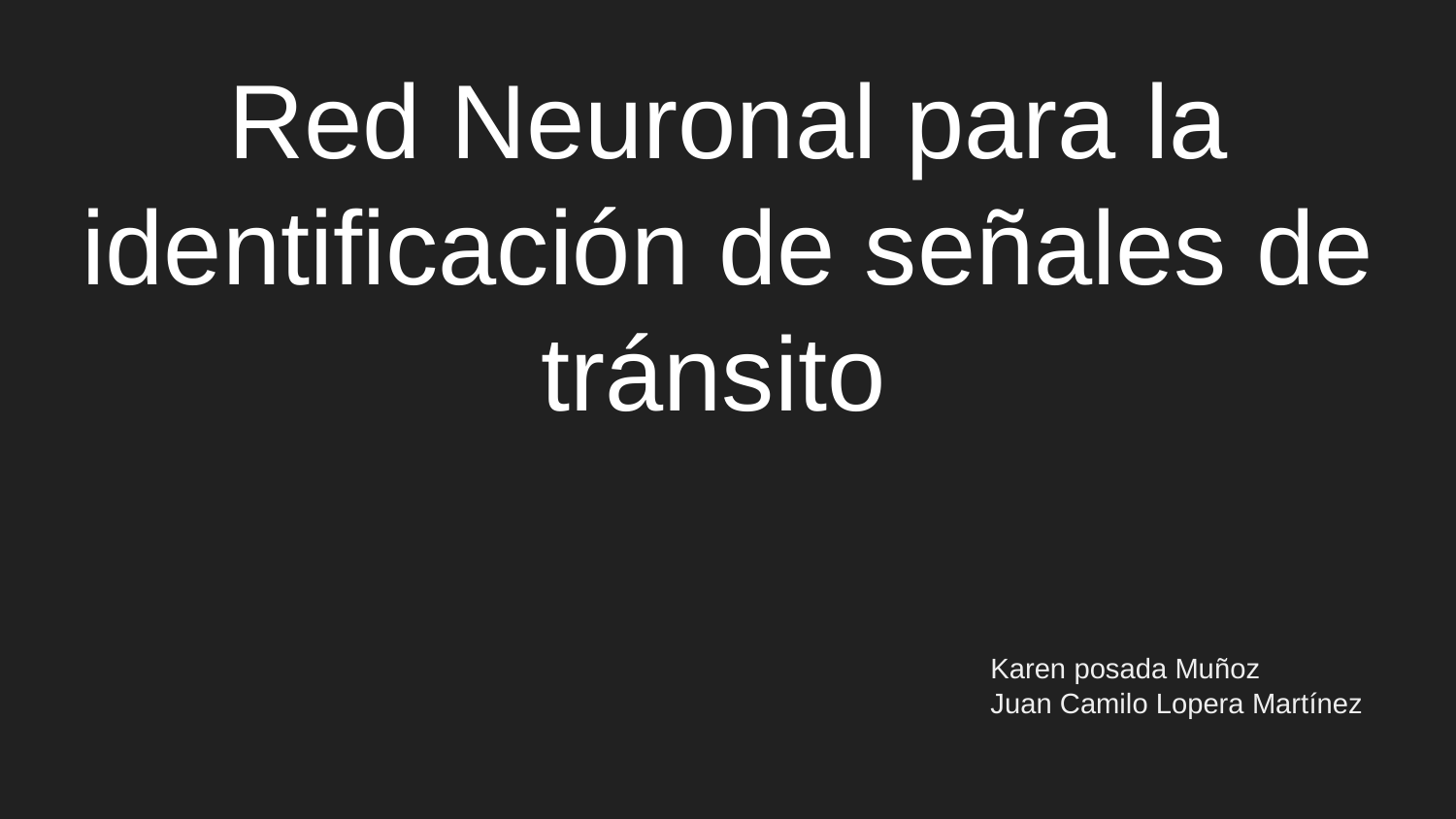

# Red Neuronal para la identificación de señales de tránsito

Karen posada Muñoz
Juan Camilo Lopera Martínez